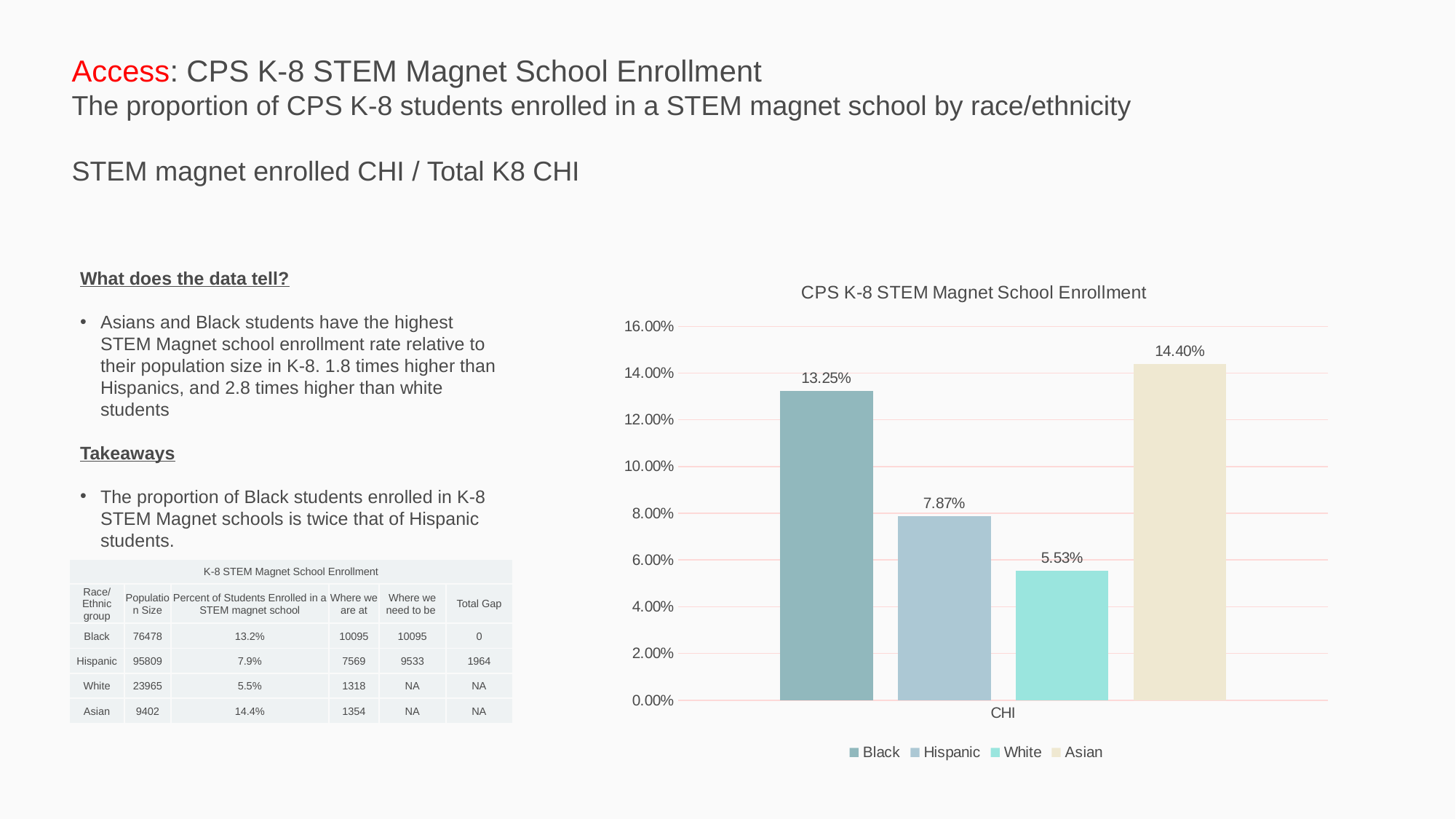

Access: CPS K-8 STEM Magnet School Enrollment
The proportion of CPS K-8 students enrolled in a STEM magnet school by race/ethnicity

STEM magnet enrolled CHI / Total K8 CHI
What does the data tell?

Asians and Black students have the highest STEM Magnet school enrollment rate relative to their population size in K-8. 1.8 times higher than Hispanics, and 2.8 times higher than white students

Takeaways

The proportion of Black students enrolled in K-8 STEM Magnet schools is twice that of Hispanic students.

### Chart: CPS K-8 STEM Magnet School Enrollment

| Category | Black | Hispanic | White | Asian |
|---|---|---|---|---|
| CHI | 0.13249561965532572 | 0.07868780594724921 | 0.05528896307114542 | 0.14401191235907254 |
| K-8 STEM Magnet School Enrollment |  |  |  |  |  |
| --- | --- | --- | --- | --- | --- |
| Race/Ethnic group | Population Size | Percent of Students Enrolled in a STEM magnet school | Where we are at | Where we need to be | Total Gap |
| Black | 76478 | 13.2% | 10095 | 10095 | 0 |
| Hispanic | 95809 | 7.9% | 7569 | 9533 | 1964 |
| White | 23965 | 5.5% | 1318 | NA | NA |
| Asian | 9402 | 14.4% | 1354 | NA | NA |